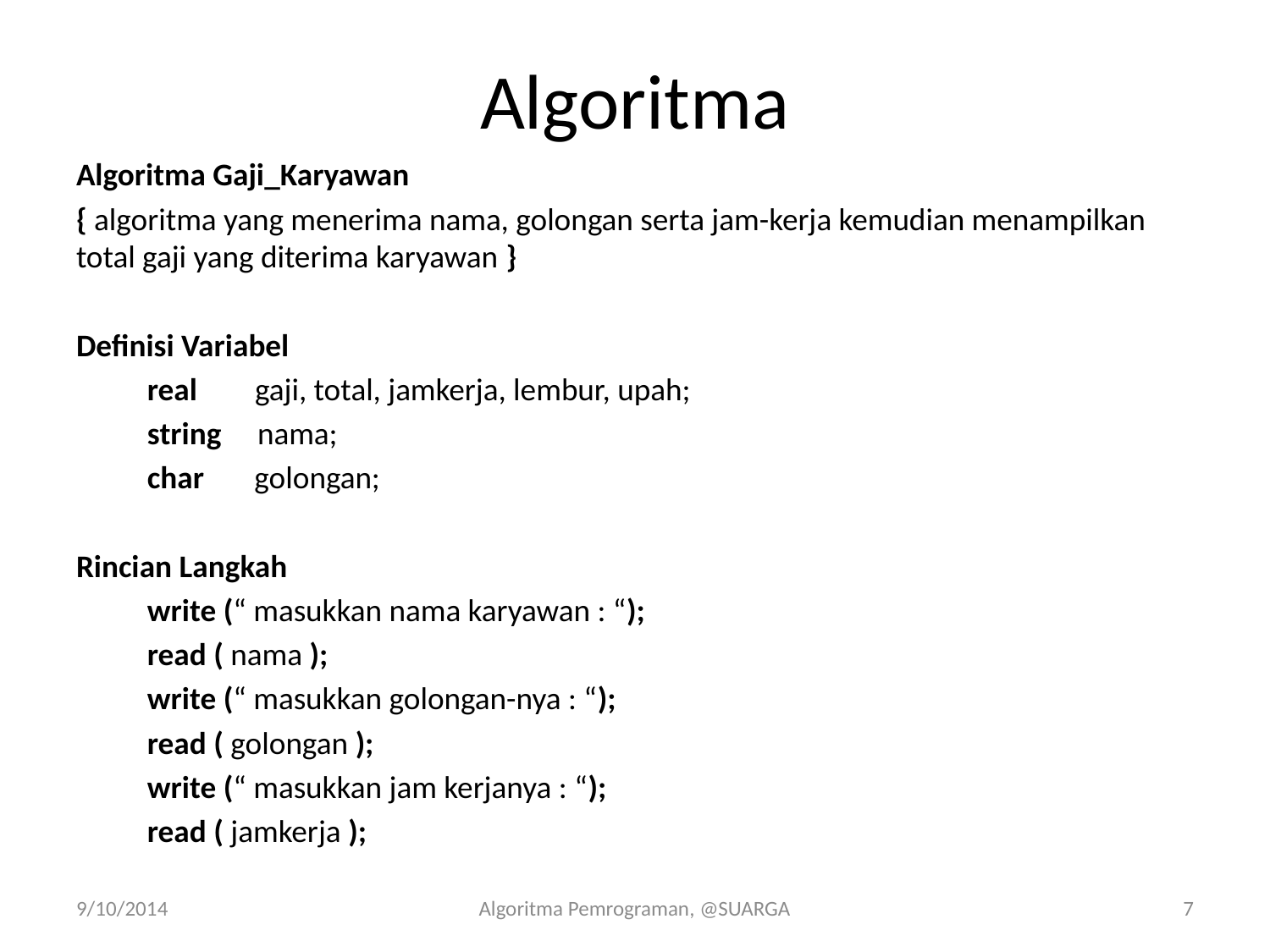

# Algoritma
Algoritma Gaji_Karyawan
{ algoritma yang menerima nama, golongan serta jam-kerja kemudian menampilkan total gaji yang diterima karyawan }

Definisi Variabel
	real        gaji, total, jamkerja, lembur, upah;
	string     nama;
	char       golongan;

Rincian Langkah
	write (“ masukkan nama karyawan : “);
	read ( nama );
	write (“ masukkan golongan-nya : “);
	read ( golongan );
	write (“ masukkan jam kerjanya : “);
	read ( jamkerja );

9/10/2014
Algoritma Pemrograman, @SUARGA
7